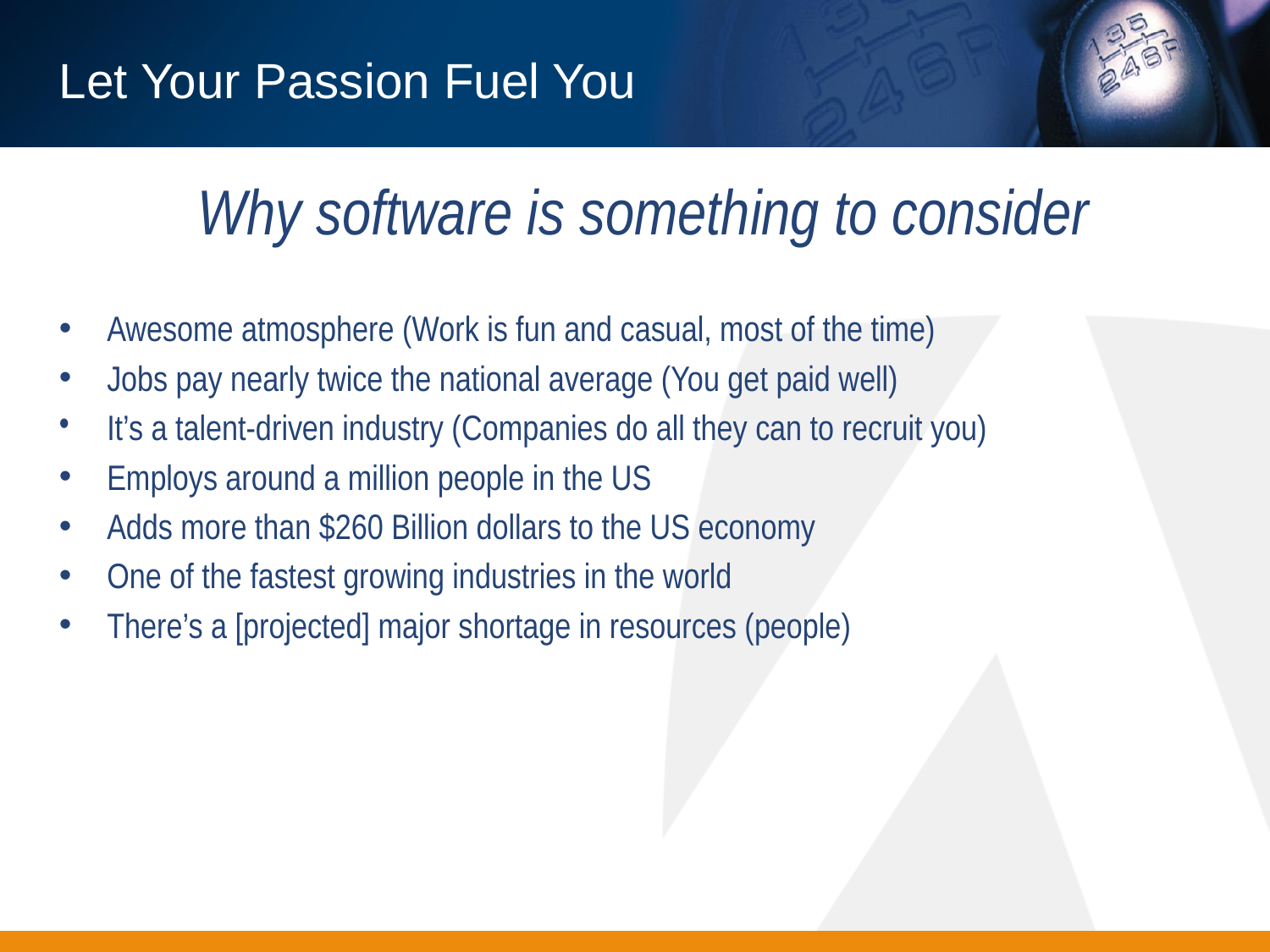

# Let Your Passion Fuel You
Why software is something to consider

Awesome atmosphere (Work is fun and casual, most of the time)
Jobs pay nearly twice the national average (You get paid well)
It’s a talent-driven industry (Companies do all they can to recruit you)
Employs around a million people in the US
Adds more than $260 Billion dollars to the US economy
One of the fastest growing industries in the world
There’s a [projected] major shortage in resources (people)